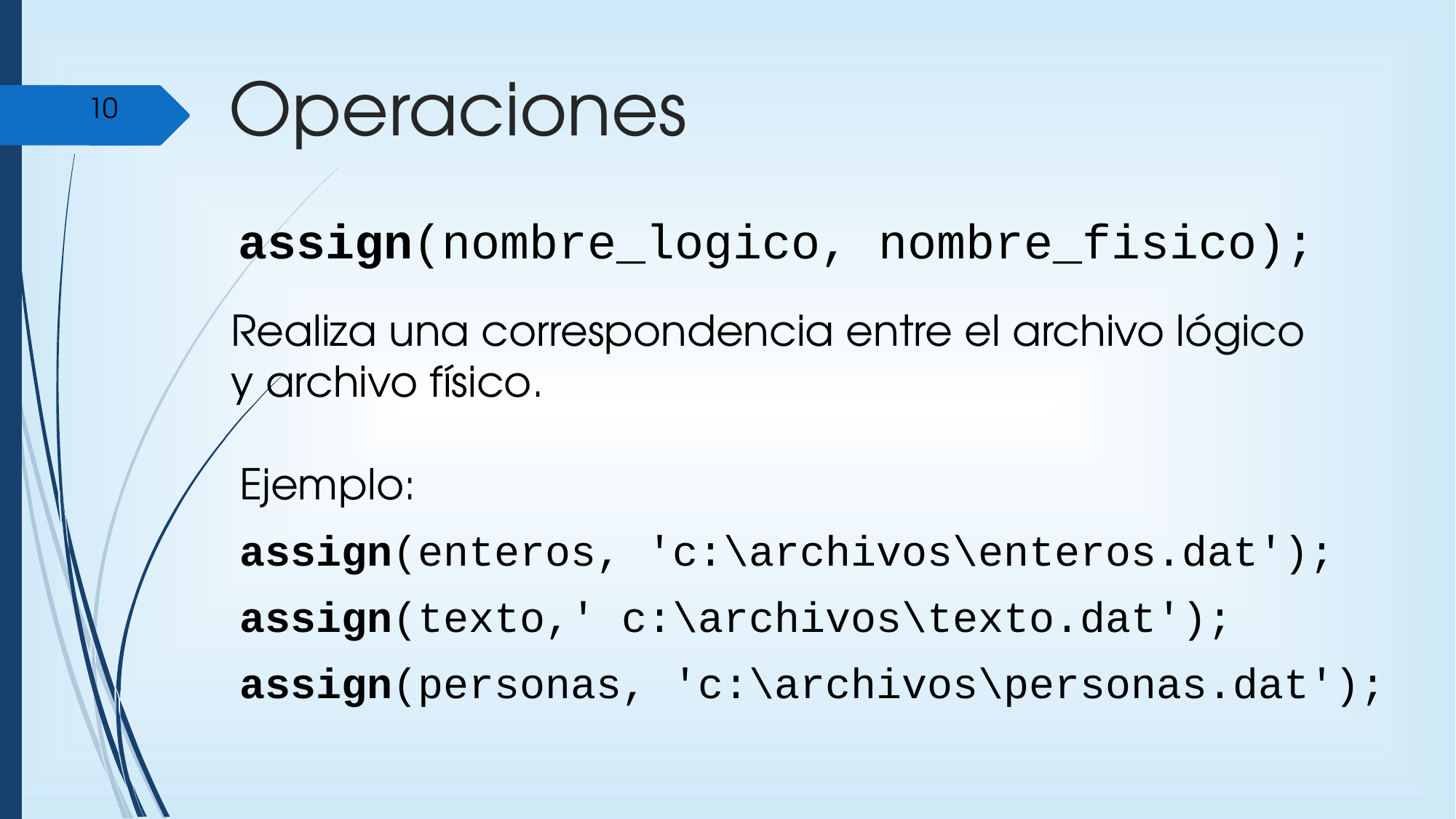

Operaciones
10
assign(nombre_logico, nombre_fisico);
Realiza una correspondencia entre el archivo lógico y archivo físico.
Ejemplo:
assign(enteros, 'c:\archivos\enteros.dat');
assign(texto,' c:\archivos\texto.dat');
assign(personas, 'c:\archivos\personas.dat');